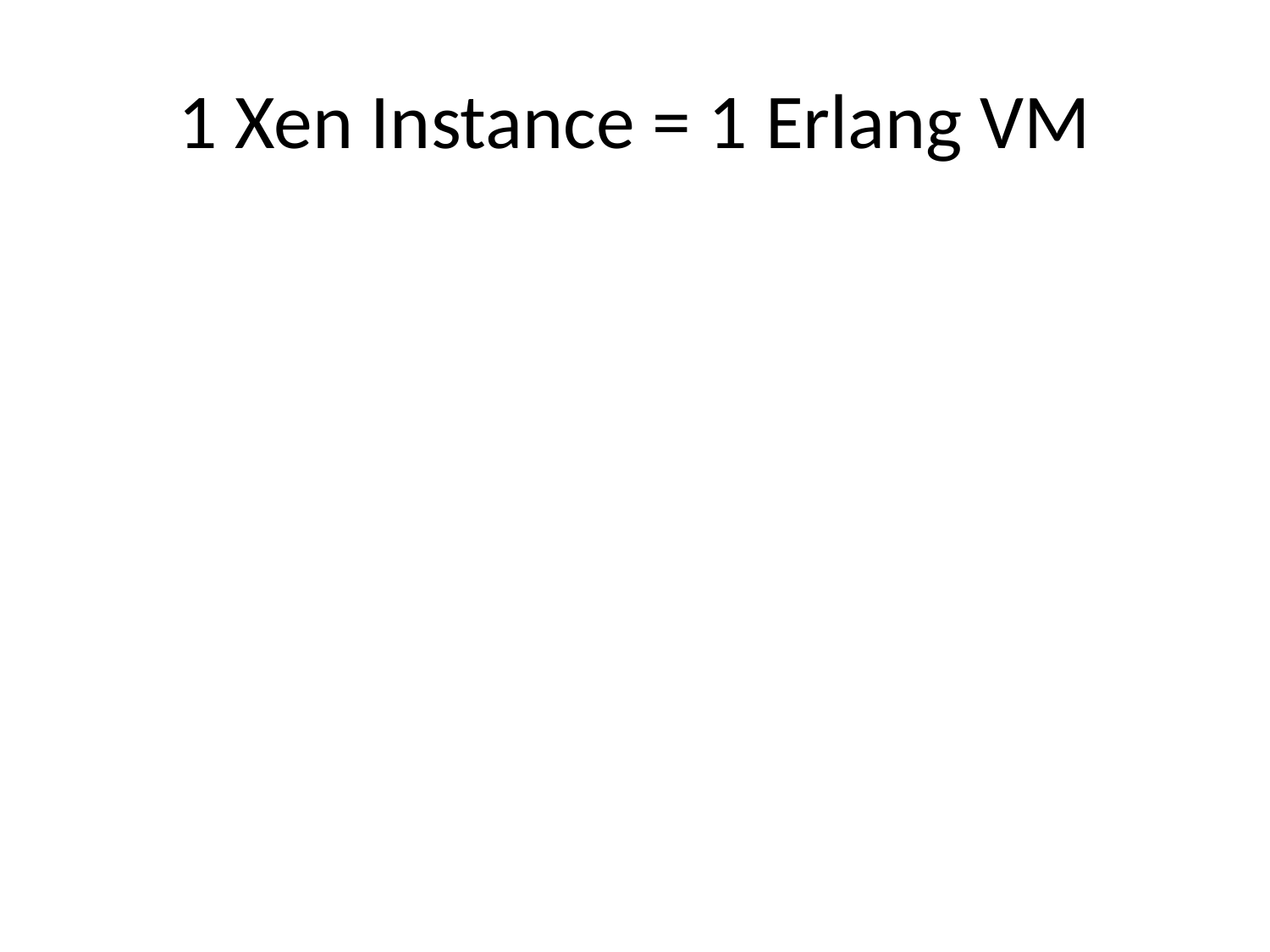

# 1 Xen Instance = 1 Erlang VM